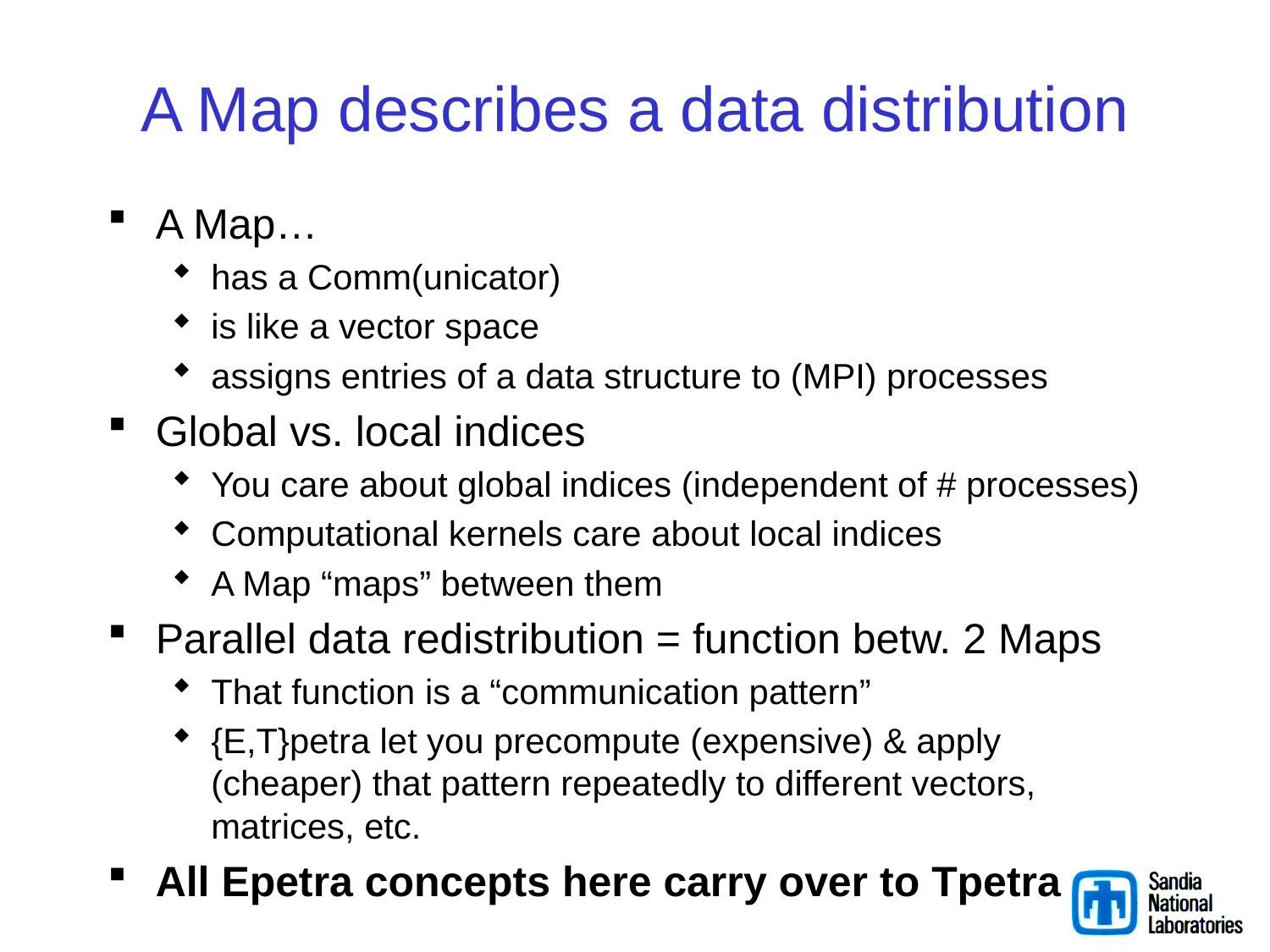

# A Map describes a data distribution
A Map…
has a Comm(unicator)
is like a vector space
assigns entries of a data structure to (MPI) processes
Global vs. local indices
You care about global indices (independent of # processes)
Computational kernels care about local indices
A Map “maps” between them
Parallel data redistribution = function betw. 2 Maps
That function is a “communication pattern”
{E,T}petra let you precompute (expensive) & apply (cheaper) that pattern repeatedly to different vectors, matrices, etc.
All Epetra concepts here carry over to Tpetra